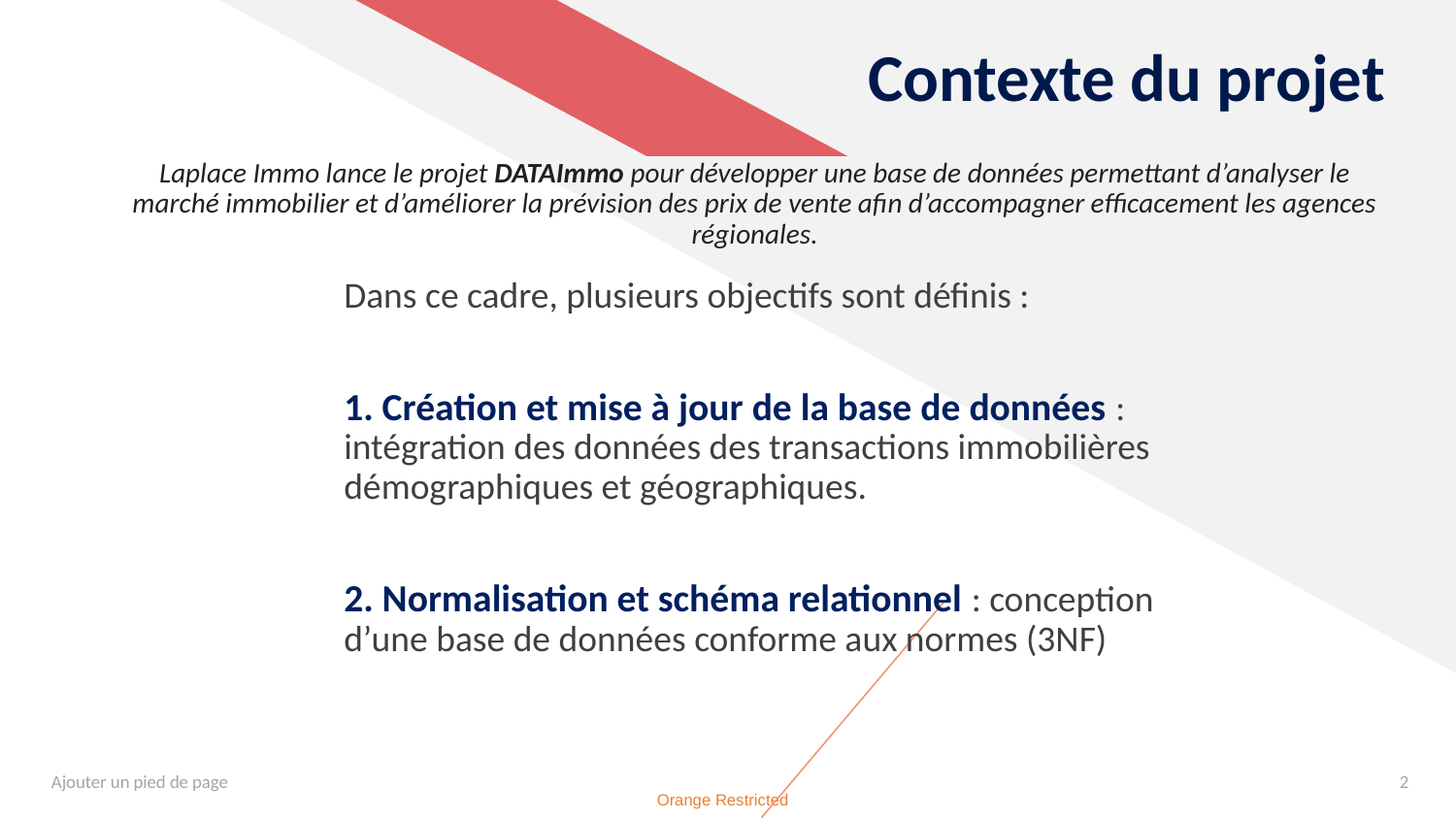

# Contexte du projet

	Laplace Immo lance le projet DATAImmo pour développer une base de données permettant d’analyser le marché immobilier et d’améliorer la prévision des prix de vente afin d’accompagner efficacement les agences régionales.
Dans ce cadre, plusieurs objectifs sont définis :

1. Création et mise à jour de la base de données : intégration des données des transactions immobilières démographiques et géographiques.

2. Normalisation et schéma relationnel : conception d’une base de données conforme aux normes (3NF)
Ajouter un pied de page
2